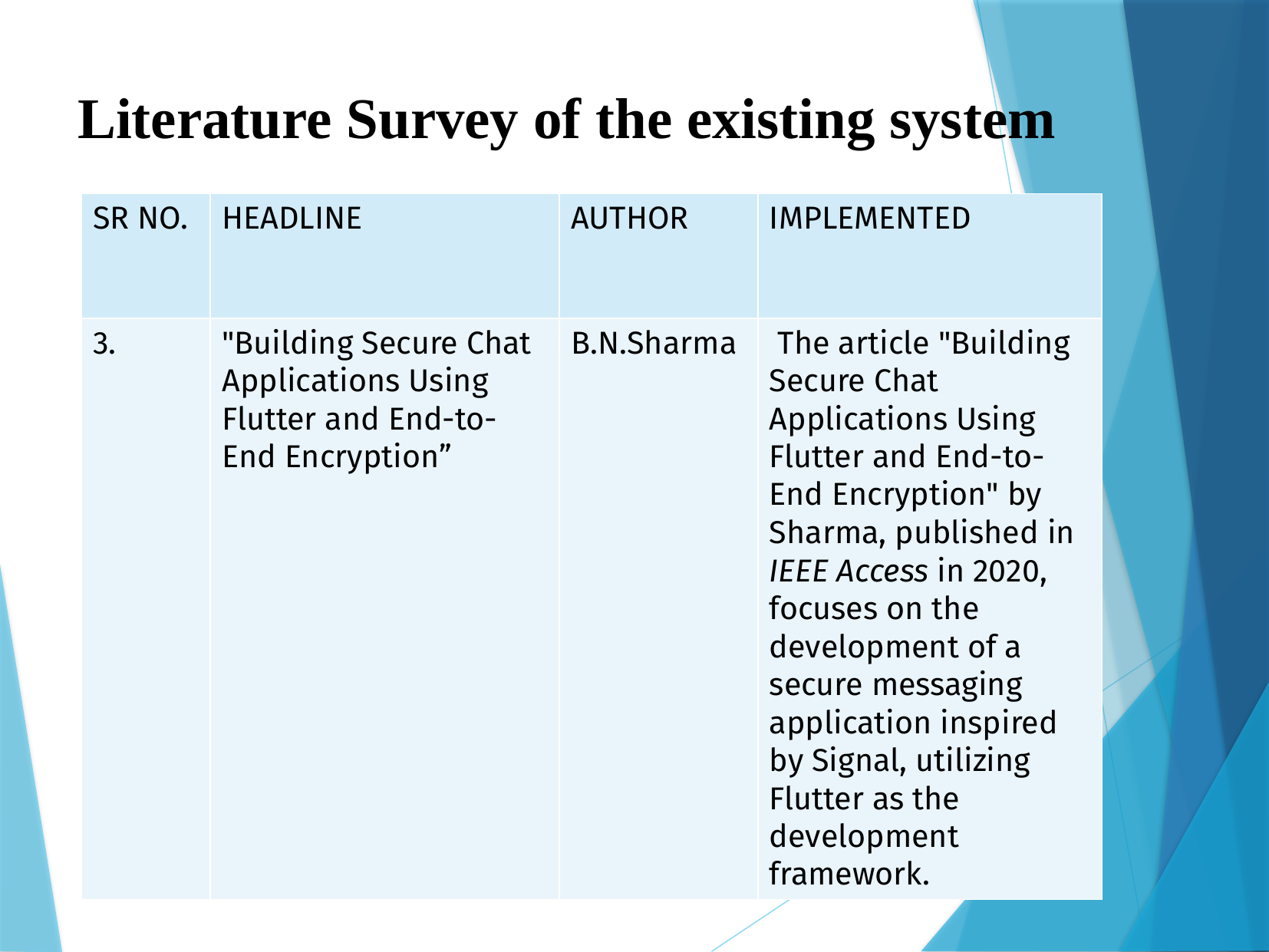

Literature Survey of the existing system
| SR NO. | HEADLINE | AUTHOR | IMPLEMENTED |
| --- | --- | --- | --- |
| 3. | "Building Secure Chat Applications Using Flutter and End-to-End Encryption” | B.N.Sharma | The article "Building Secure Chat Applications Using Flutter and End-to-End Encryption" by Sharma, published in IEEE Access in 2020, focuses on the development of a secure messaging application inspired by Signal, utilizing Flutter as the development framework. |